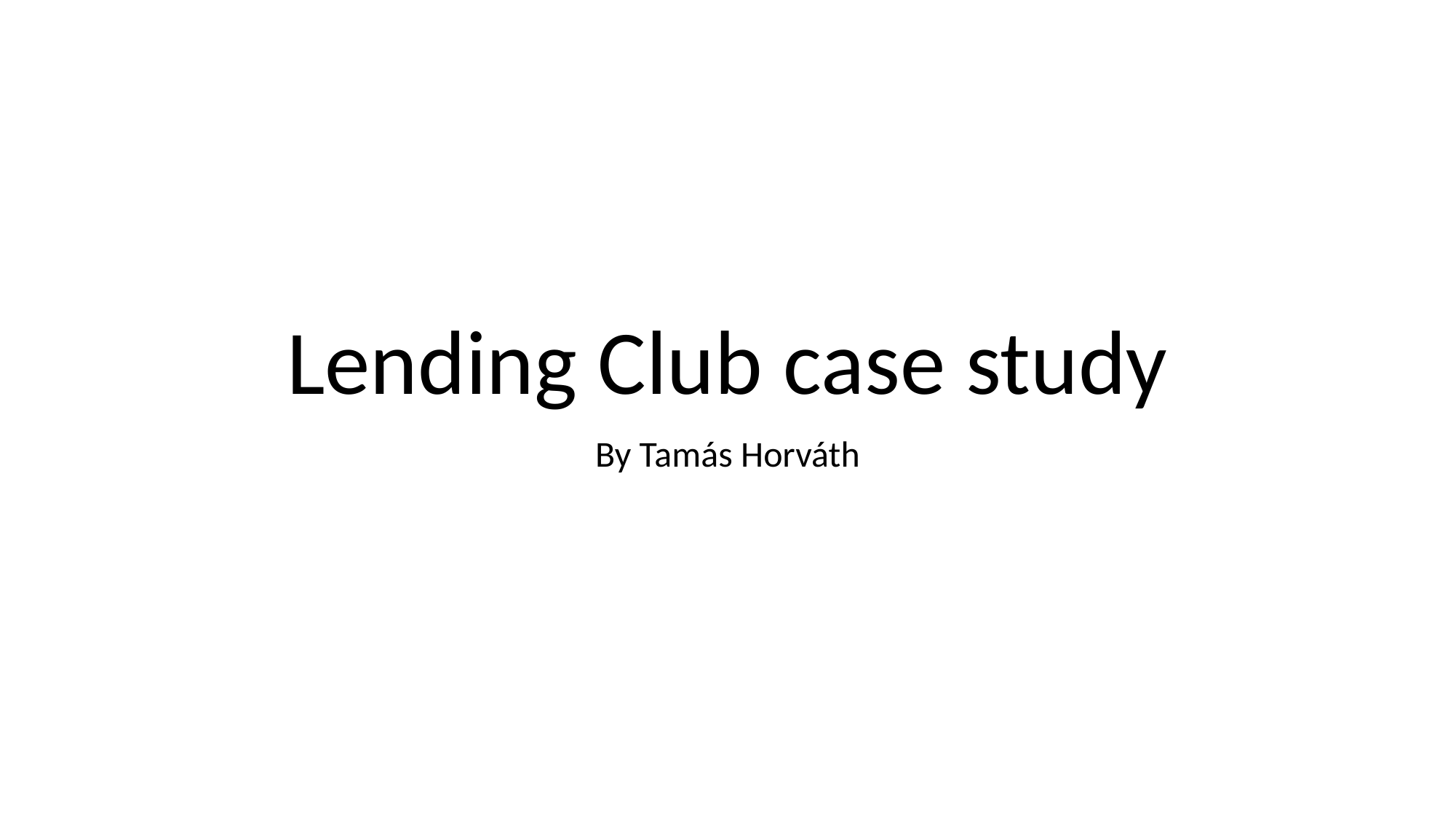

# Lending Club case study
By Tamás Horváth